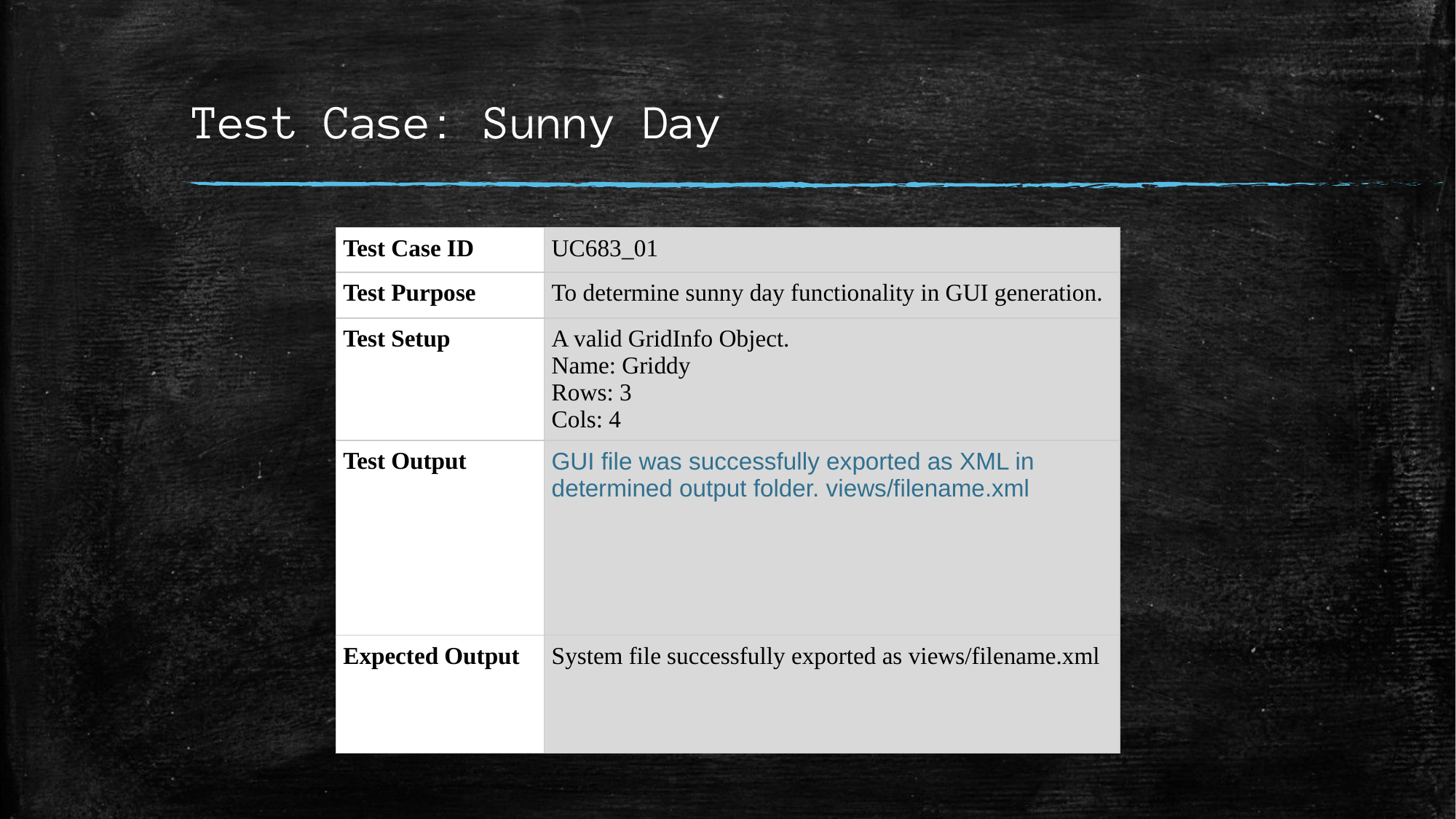

# Test Case: Sunny Day
| Test Case ID | UC683\_01 |
| --- | --- |
| Test Purpose | To determine sunny day functionality in GUI generation. |
| Test Setup | A valid GridInfo Object. Name: Griddy Rows: 3 Cols: 4 |
| Test Output | GUI file was successfully exported as XML in determined output folder. views/filename.xml |
| Expected Output | System file successfully exported as views/filename.xml |